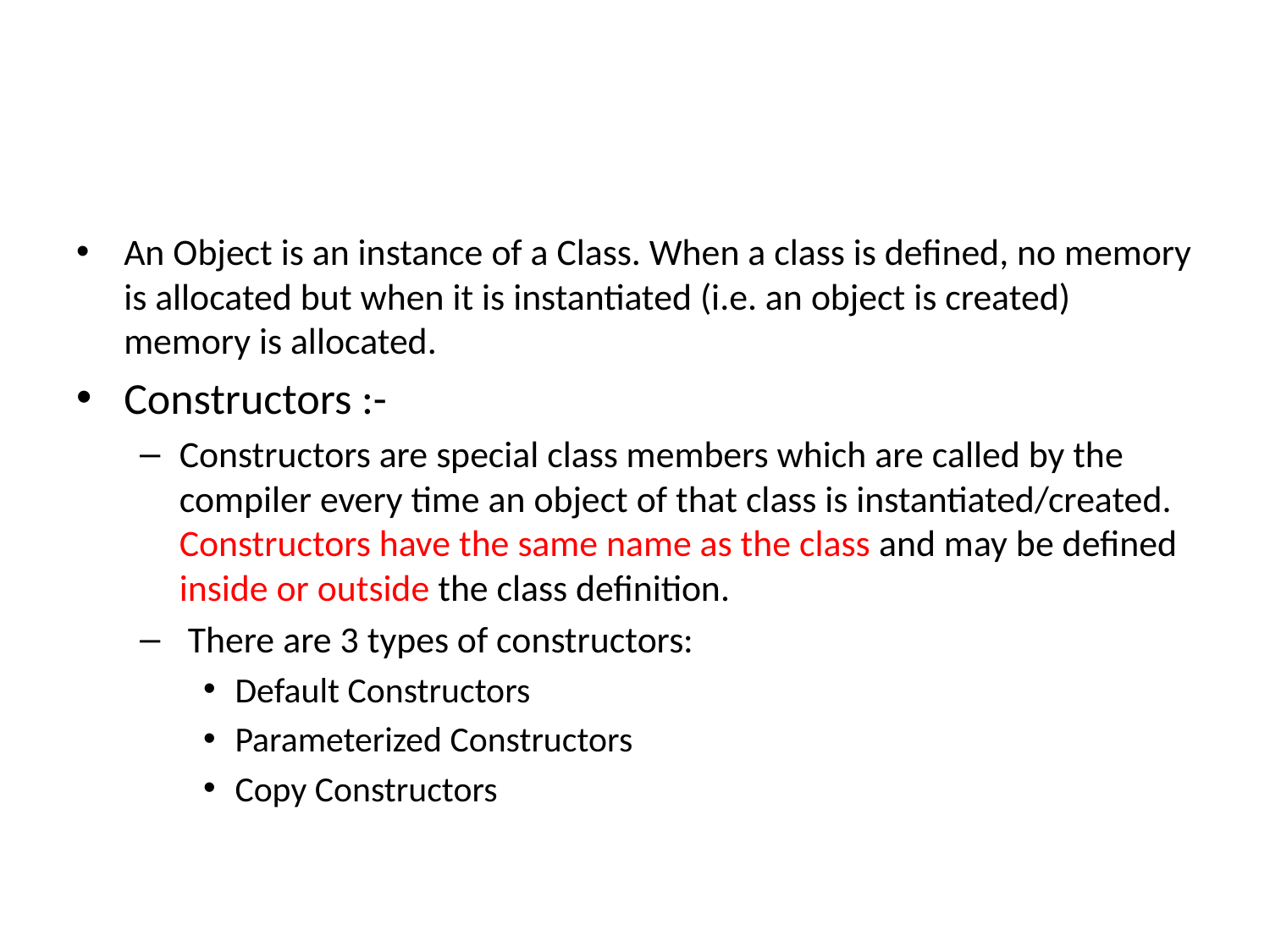

#
An Object is an instance of a Class. When a class is defined, no memory is allocated but when it is instantiated (i.e. an object is created) memory is allocated.
Constructors :-
Constructors are special class members which are called by the compiler every time an object of that class is instantiated/created. Constructors have the same name as the class and may be defined inside or outside the class definition.
 There are 3 types of constructors:
Default Constructors
Parameterized Constructors
Copy Constructors